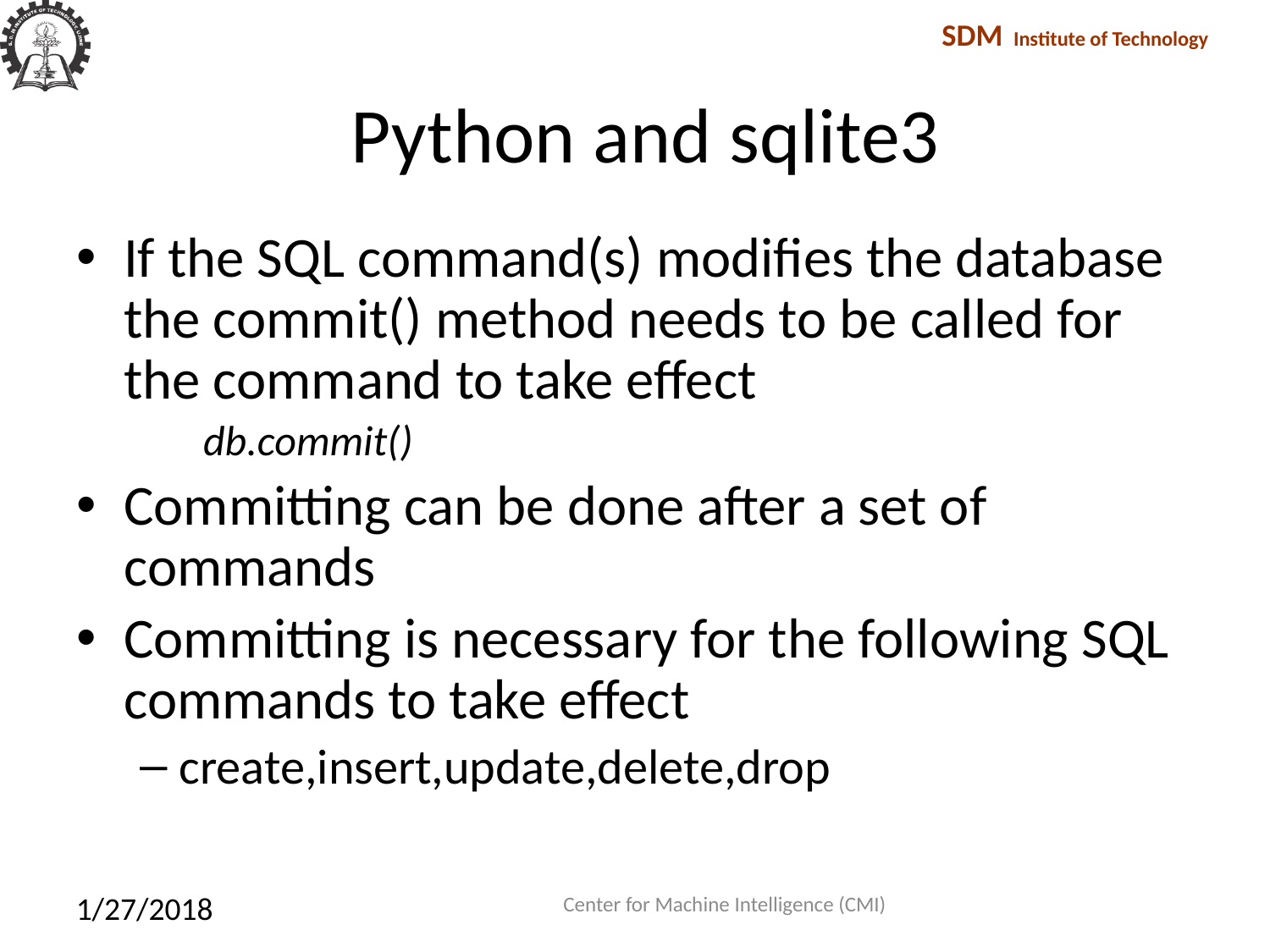

# Python and sqlite3
If the SQL command(s) modifies the database the commit() method needs to be called for the command to take effect
db.commit()
Committing can be done after a set of commands
Committing is necessary for the following SQL commands to take effect
create,insert,update,delete,drop
Center for Machine Intelligence (CMI)
1/27/2018